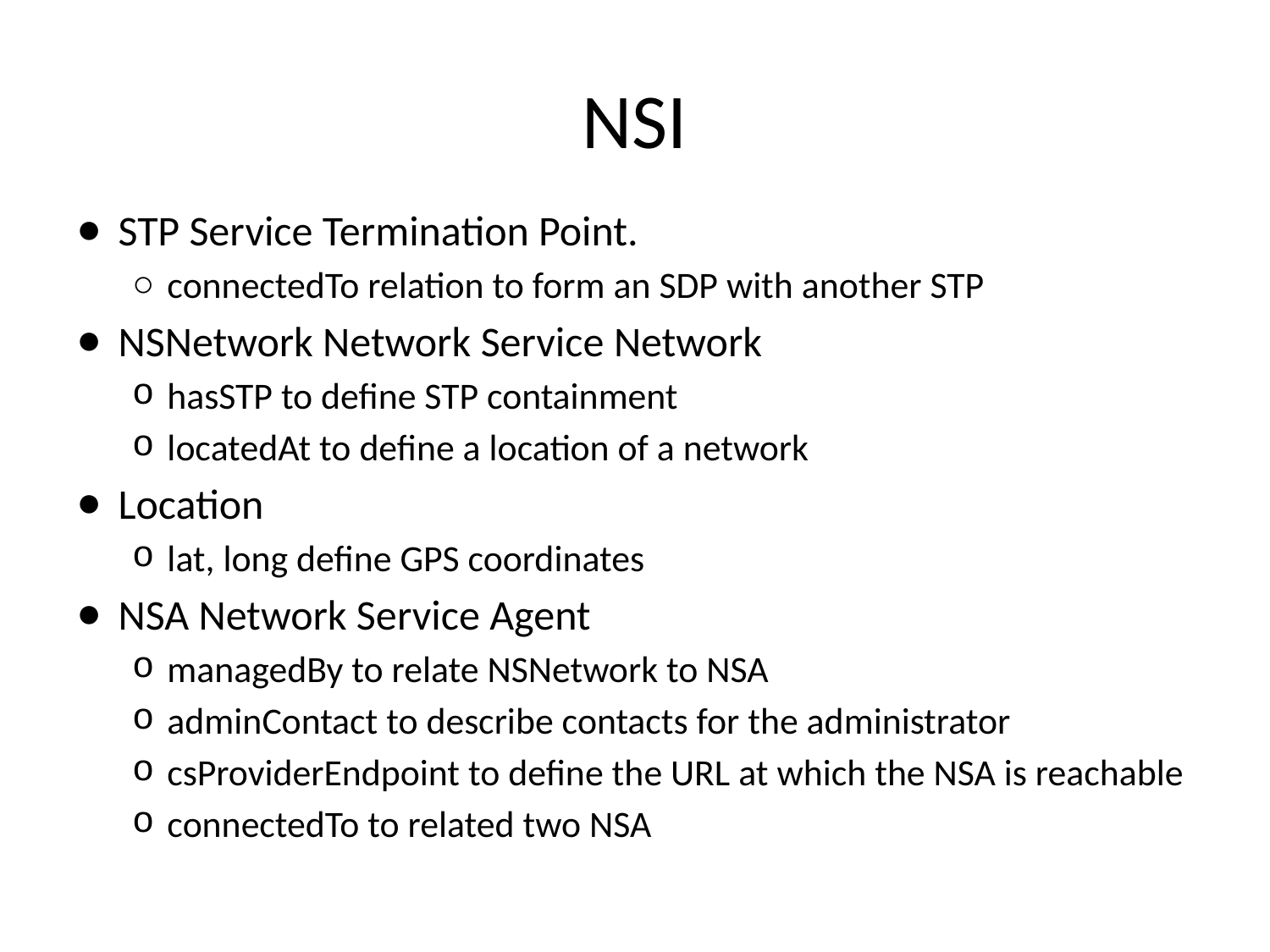

# NSI
STP Service Termination Point.
connectedTo relation to form an SDP with another STP
NSNetwork Network Service Network
hasSTP to define STP containment
locatedAt to define a location of a network
Location
lat, long define GPS coordinates
NSA Network Service Agent
managedBy to relate NSNetwork to NSA
adminContact to describe contacts for the administrator
csProviderEndpoint to define the URL at which the NSA is reachable
connectedTo to related two NSA